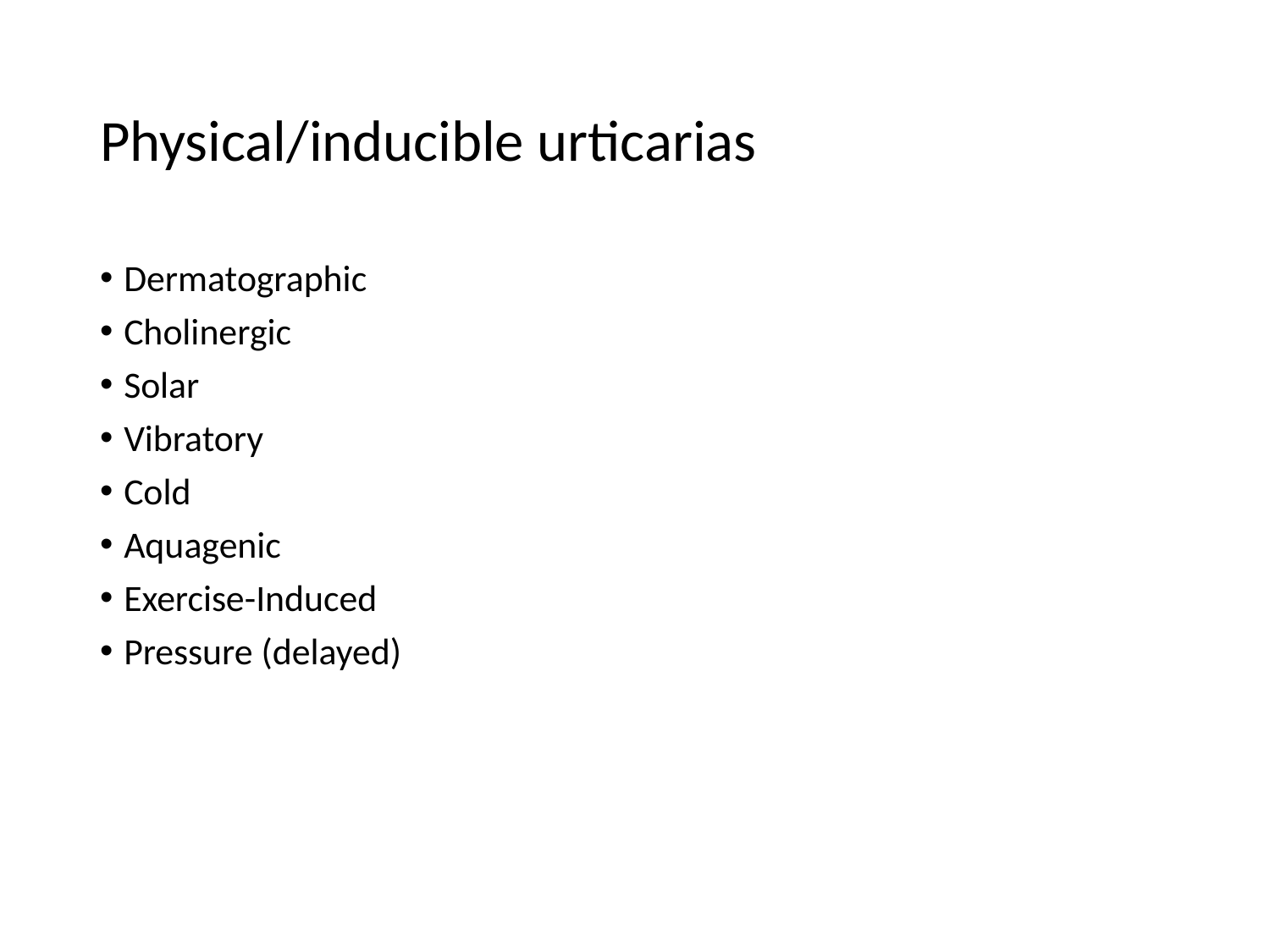

# Physical/inducible urticarias
Dermatographic
Cholinergic
Solar
Vibratory
Cold
Aquagenic
Exercise-Induced
Pressure (delayed)